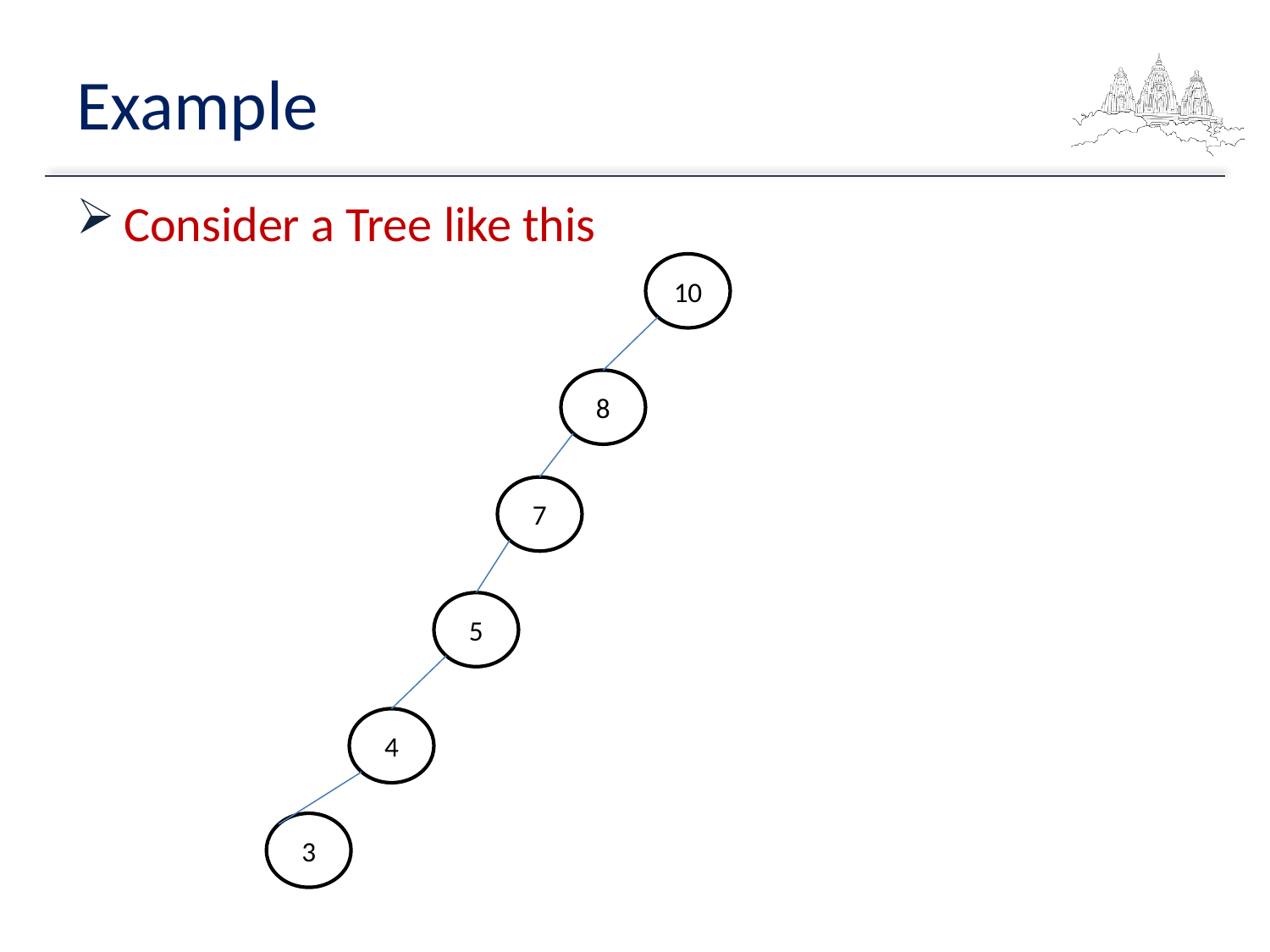

# Example
Consider a Tree like this
10
8
7
5
4
3